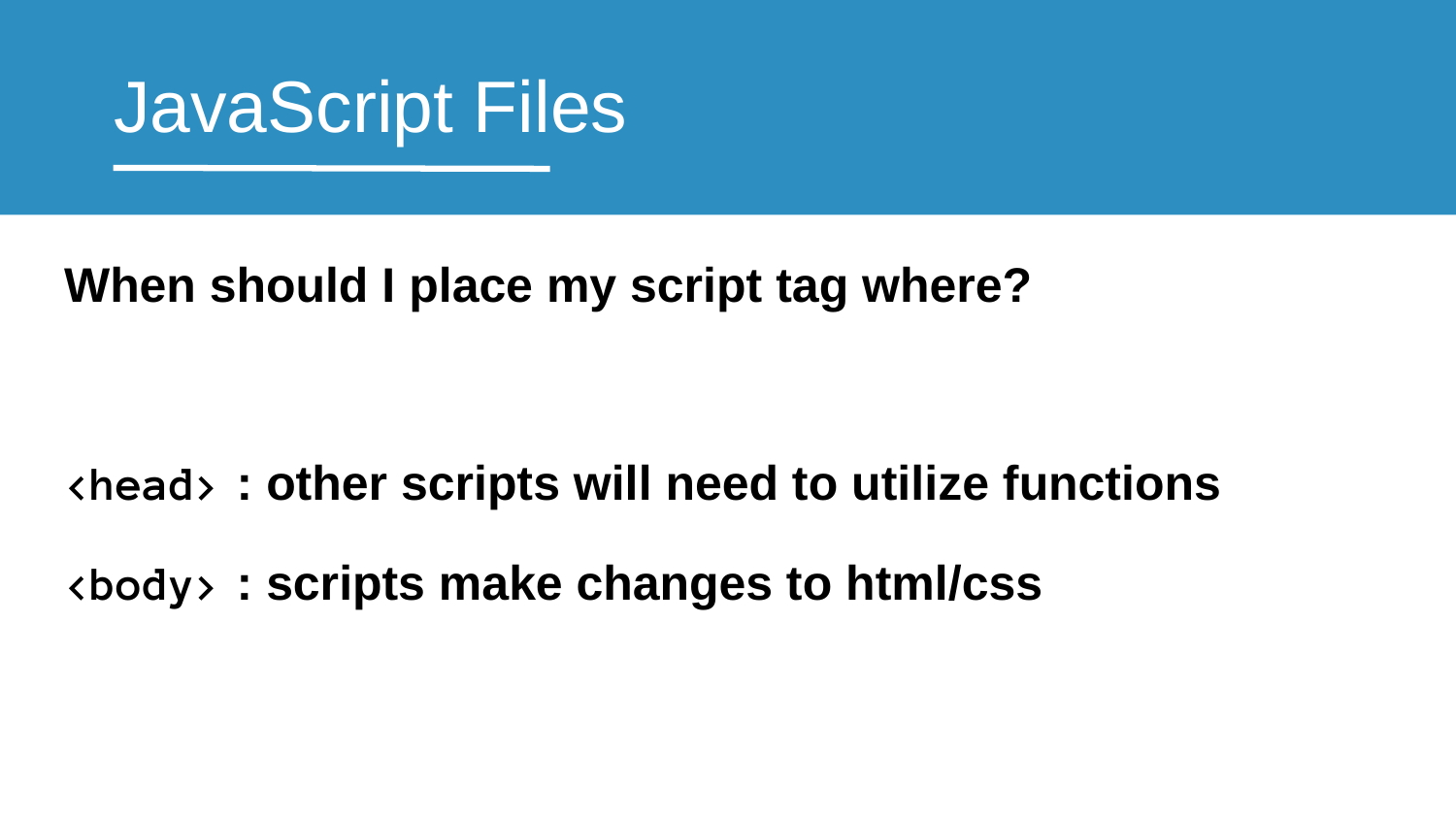

# JavaScript Files
When should I place my script tag where?

<head> : other scripts will need to utilize functions
<body> : scripts make changes to html/css